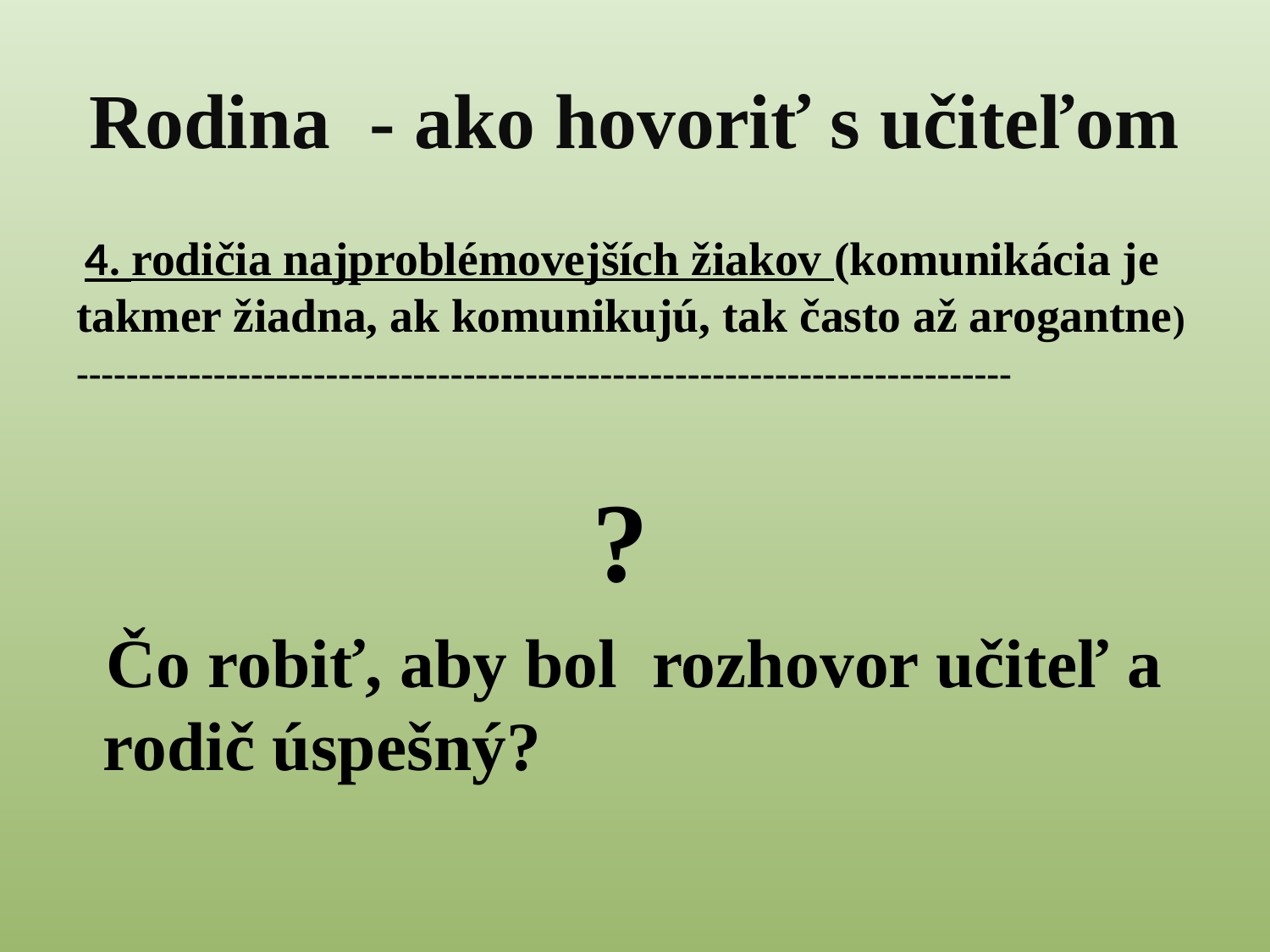

# Rodina  - ako hovoriť s učiteľom
 4. rodičia najproblémovejších žiakov (komunikácia je  takmer žiadna, ak komunikujú, tak často až arogantne)
---------------------------------------------------------------------------

?
Čo robiť, aby bol  rozhovor učiteľ a rodič úspešný?